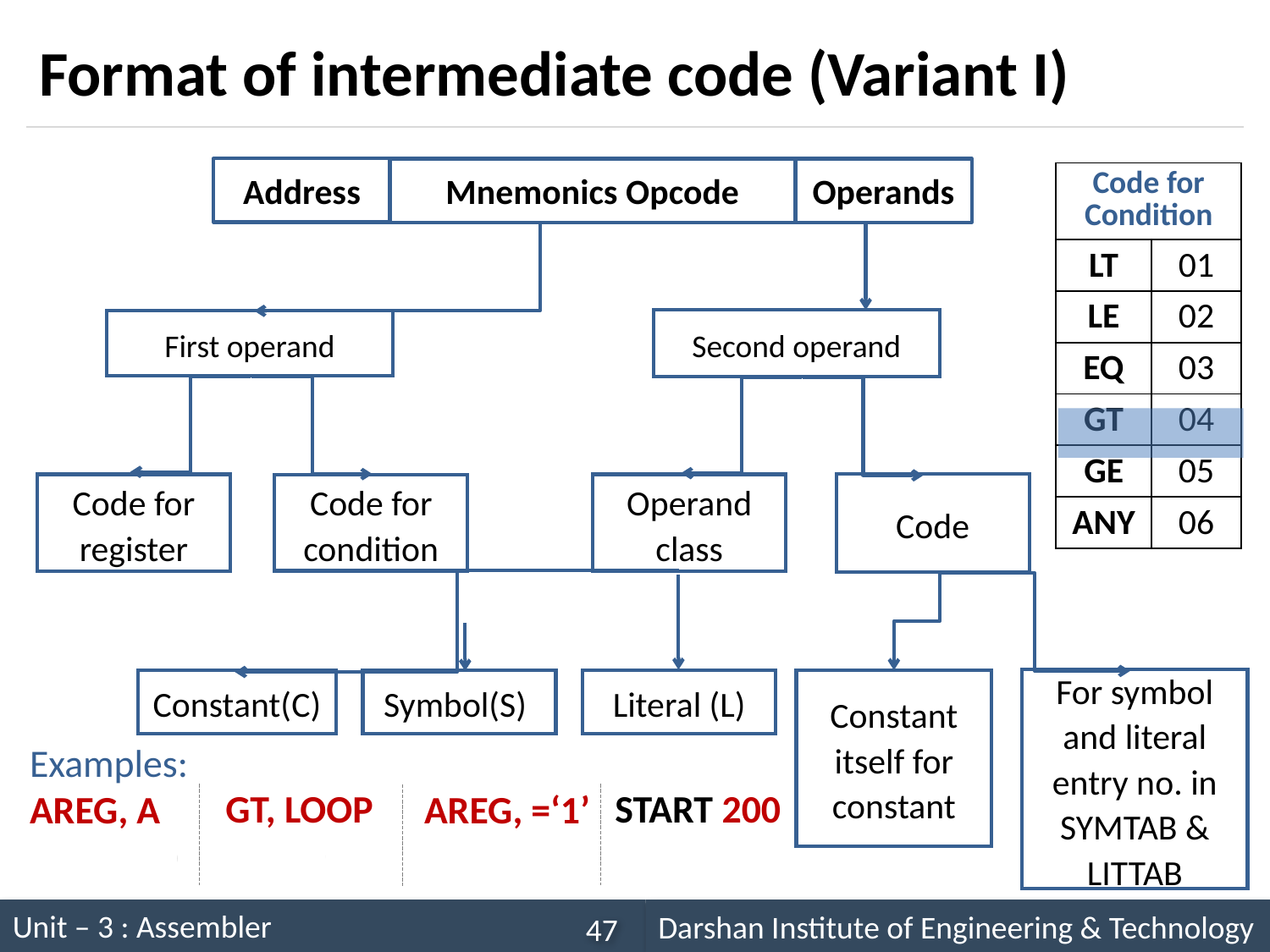

# Format of intermediate code (Variant I)
Address
Mnemonics Opcode
Operands
| Code for Condition |  |
| --- | --- |
| LT | 01 |
| LE | 02 |
| EQ | 03 |
| GT | 04 |
| GE | 05 |
| ANY | 06 |
Second operand
First operand

Code
Code for register
Operand class
Code for condition
For symbol and literal entry no. in SYMTAB & LITTAB
Constant(C)
Symbol(S)
Literal (L)
Constant itself for constant
Examples:
AREG, A
(1) (S, 01)

GT, LOOP
(4) (S, 02)

START 200
(C, 200)

AREG, =‘1’
(1) (L, 01)